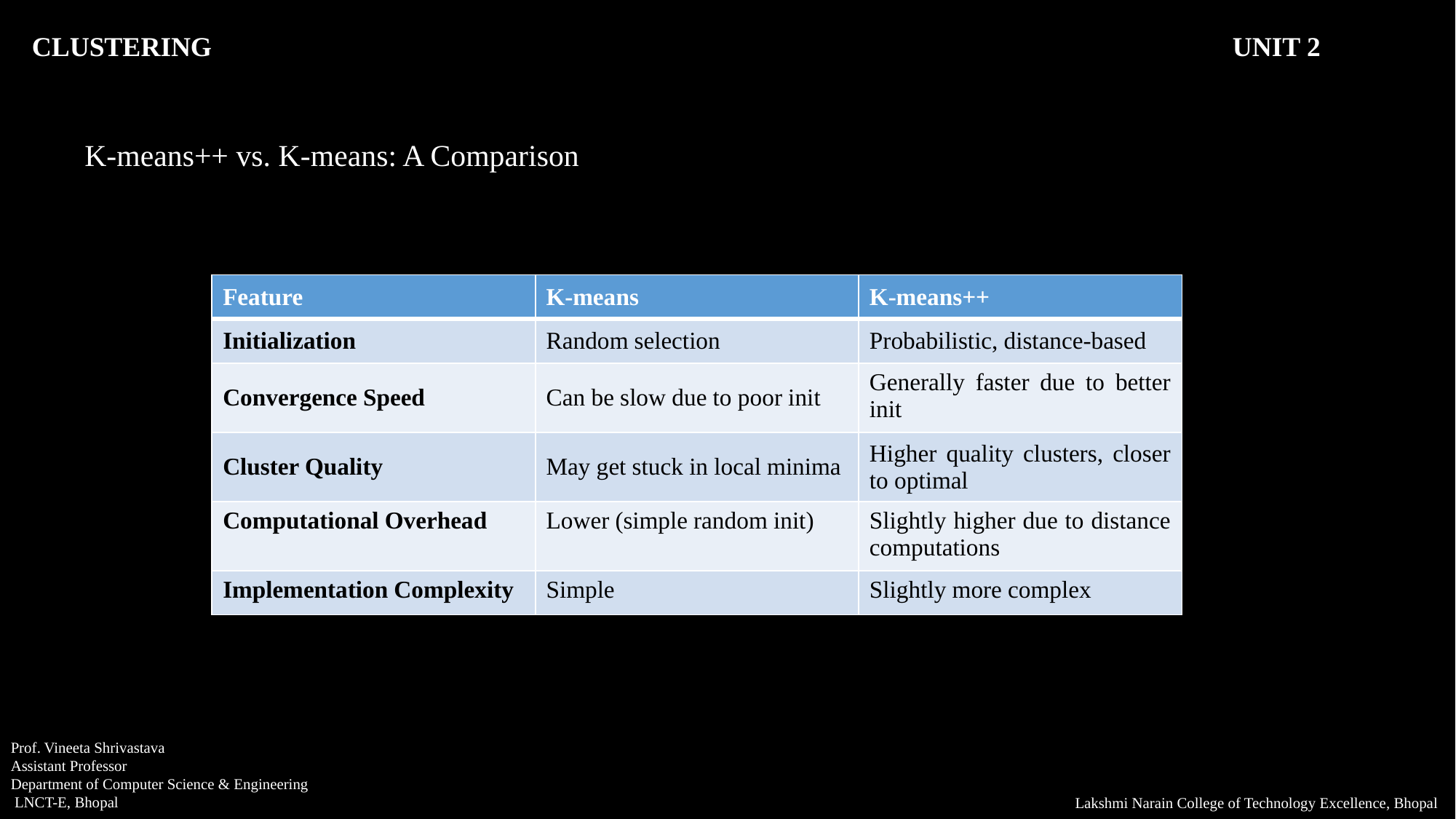

CLUSTERING										UNIT 2
K-means++ vs. K-means: A Comparison
| Feature | K-means | K-means++ |
| --- | --- | --- |
| Initialization | Random selection | Probabilistic, distance-based |
| Convergence Speed | Can be slow due to poor init | Generally faster due to better init |
| Cluster Quality | May get stuck in local minima | Higher quality clusters, closer to optimal |
| Computational Overhead | Lower (simple random init) | Slightly higher due to distance computations |
| Implementation Complexity | Simple | Slightly more complex |
| Cluster Quality | May get stuck in local minima | Higher quality clusters, closer to optimal |
| --- | --- | --- |
| Feature | K-means | K-means++ |
| --- | --- | --- |
| Initialization | Random selection | Probabilistic, distance-based |
| --- | --- | --- |
| Convergence Speed | Can be slow due to poor init | Generally faster due to better init |
| --- | --- | --- |
| Implementation Complexity | Simple | Slightly more complex |
| --- | --- | --- |
Prof. Vineeta Shrivastava
Assistant Professor
Department of Computer Science & Engineering
 LNCT-E, Bhopal
Lakshmi Narain College of Technology Excellence, Bhopal